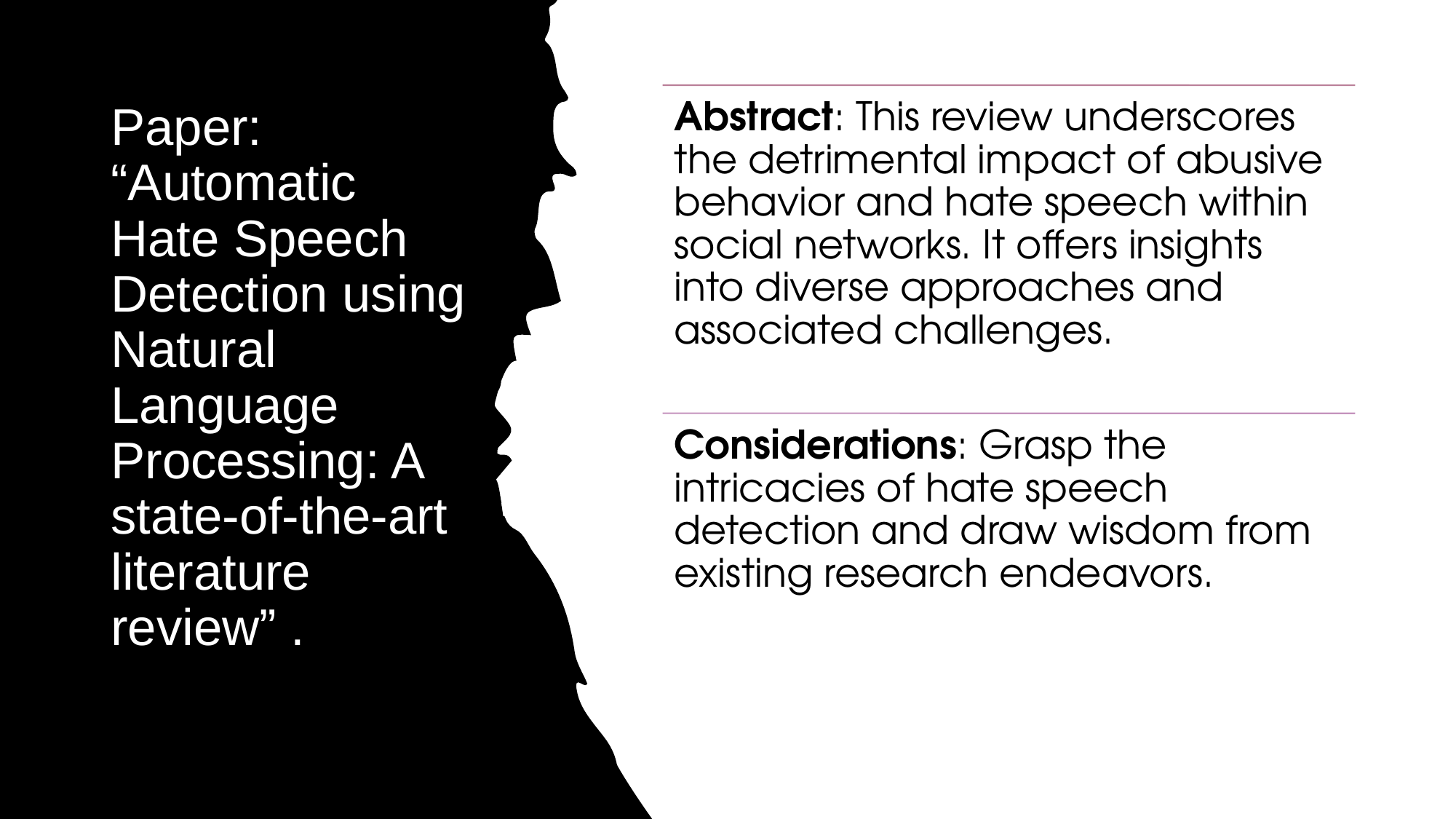

# Paper: “Automatic Hate Speech Detection using Natural Language Processing: A state-of-the-art literature review” .
Abstract: This review underscores the detrimental impact of abusive behavior and hate speech within social networks. It offers insights into diverse approaches and associated challenges.
Considerations: Grasp the intricacies of hate speech detection and draw wisdom from existing research endeavors.